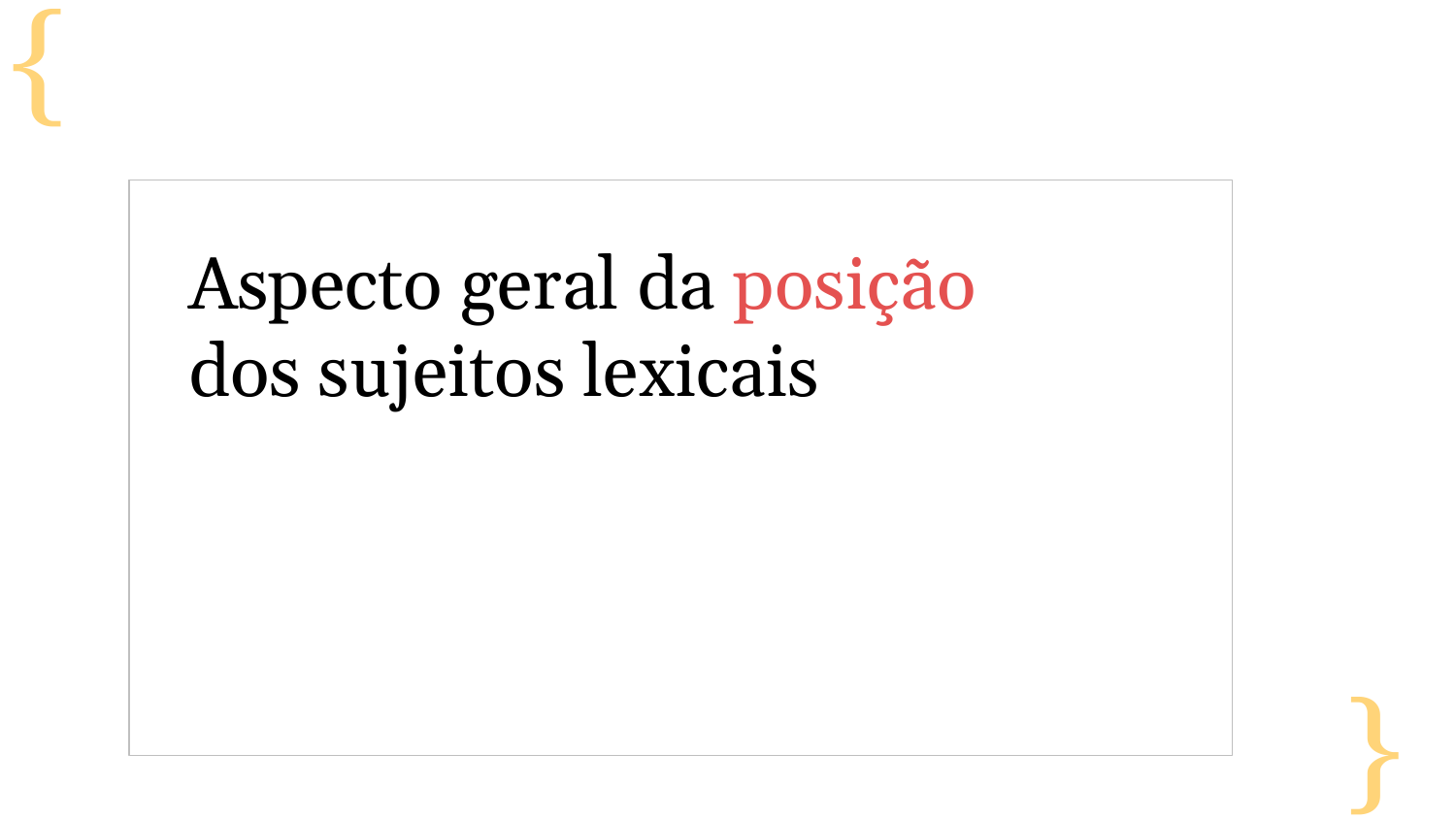

Aspecto geral da posição
dos sujeitos lexicais